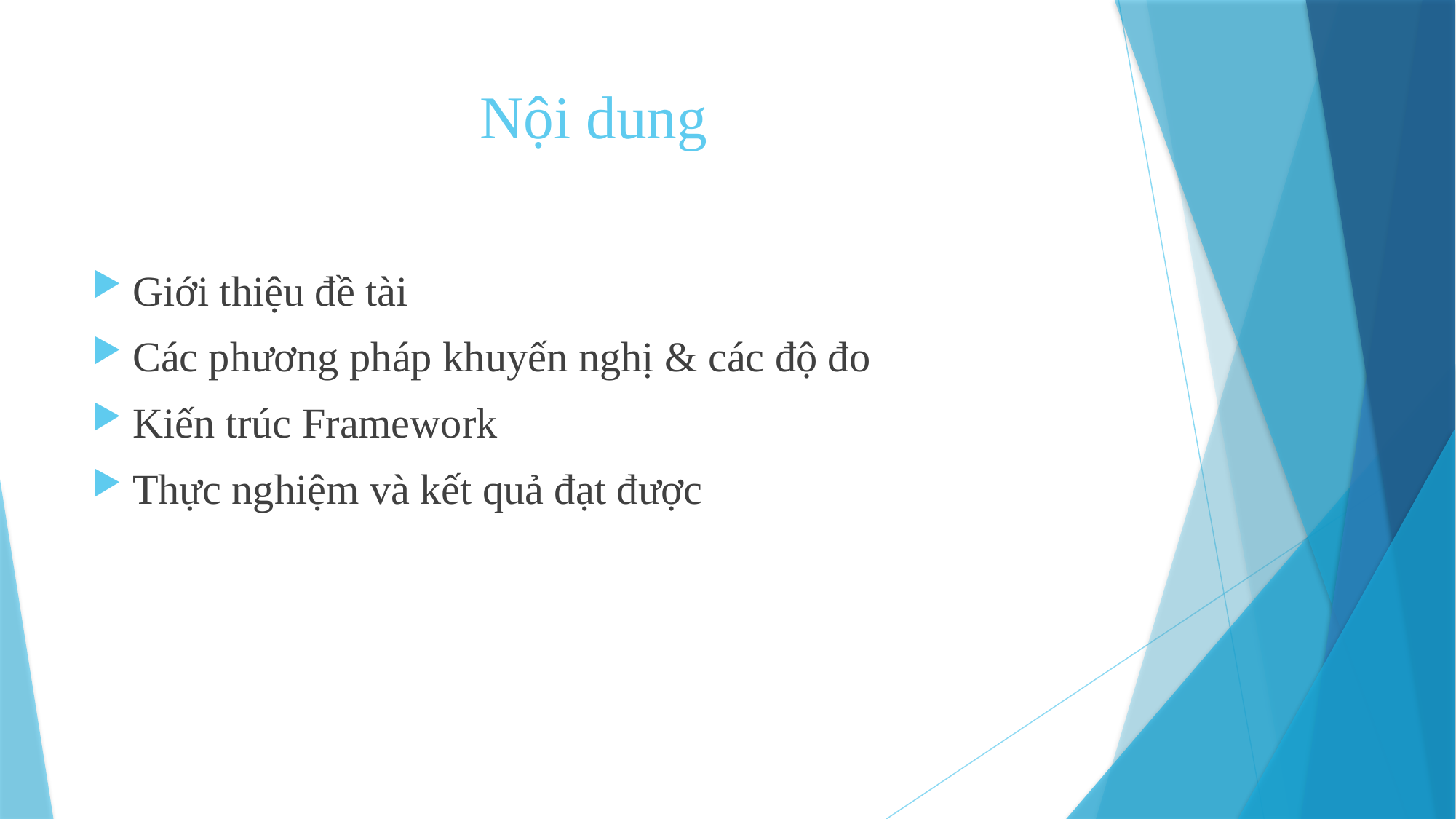

# Nội dung
Giới thiệu đề tài
Các phương pháp khuyến nghị & các độ đo
Kiến trúc Framework
Thực nghiệm và kết quả đạt được